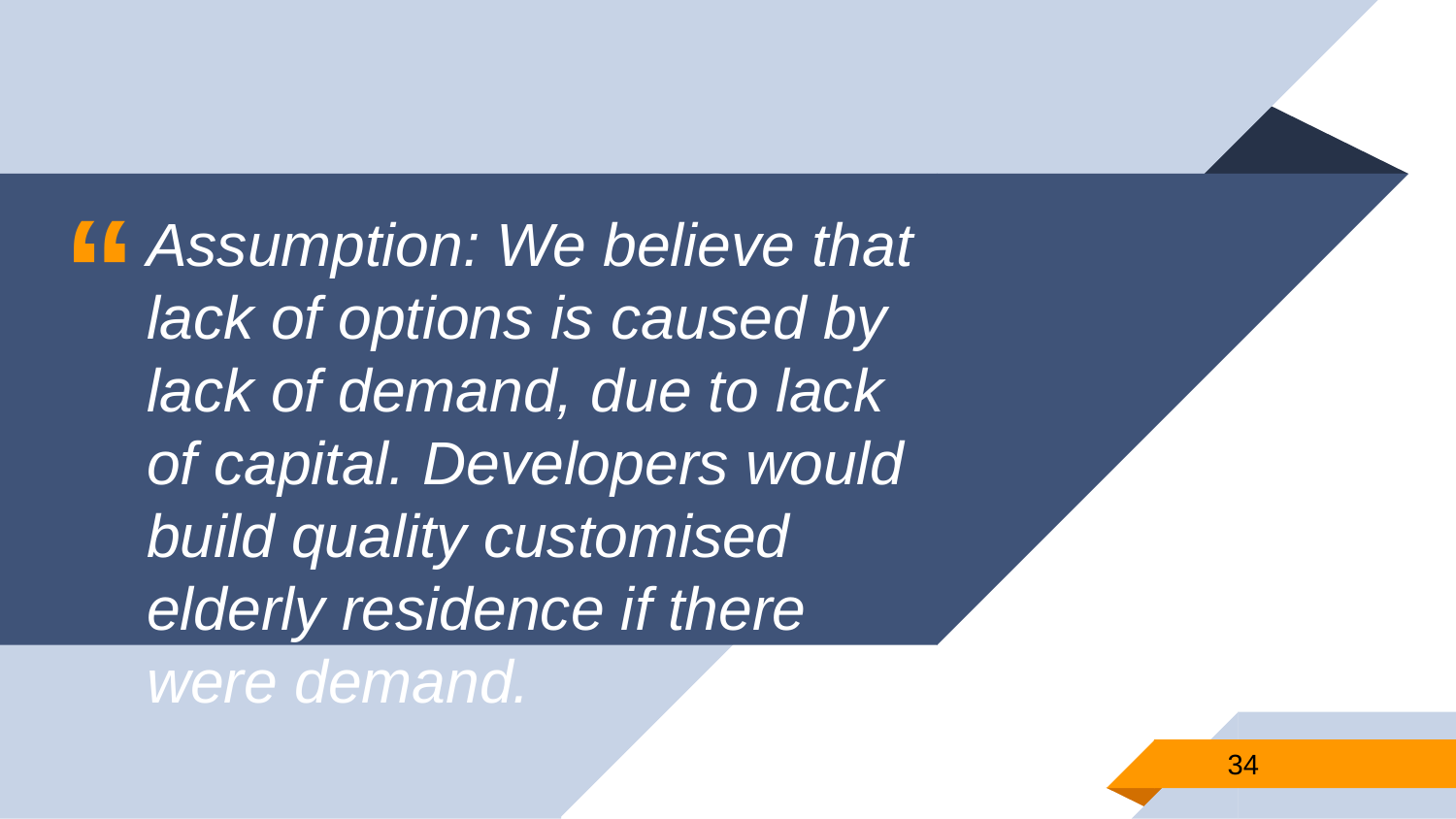

Assumption: We believe that lack of options is caused by lack of demand, due to lack of capital. Developers would build quality customised elderly residence if there were demand.
34